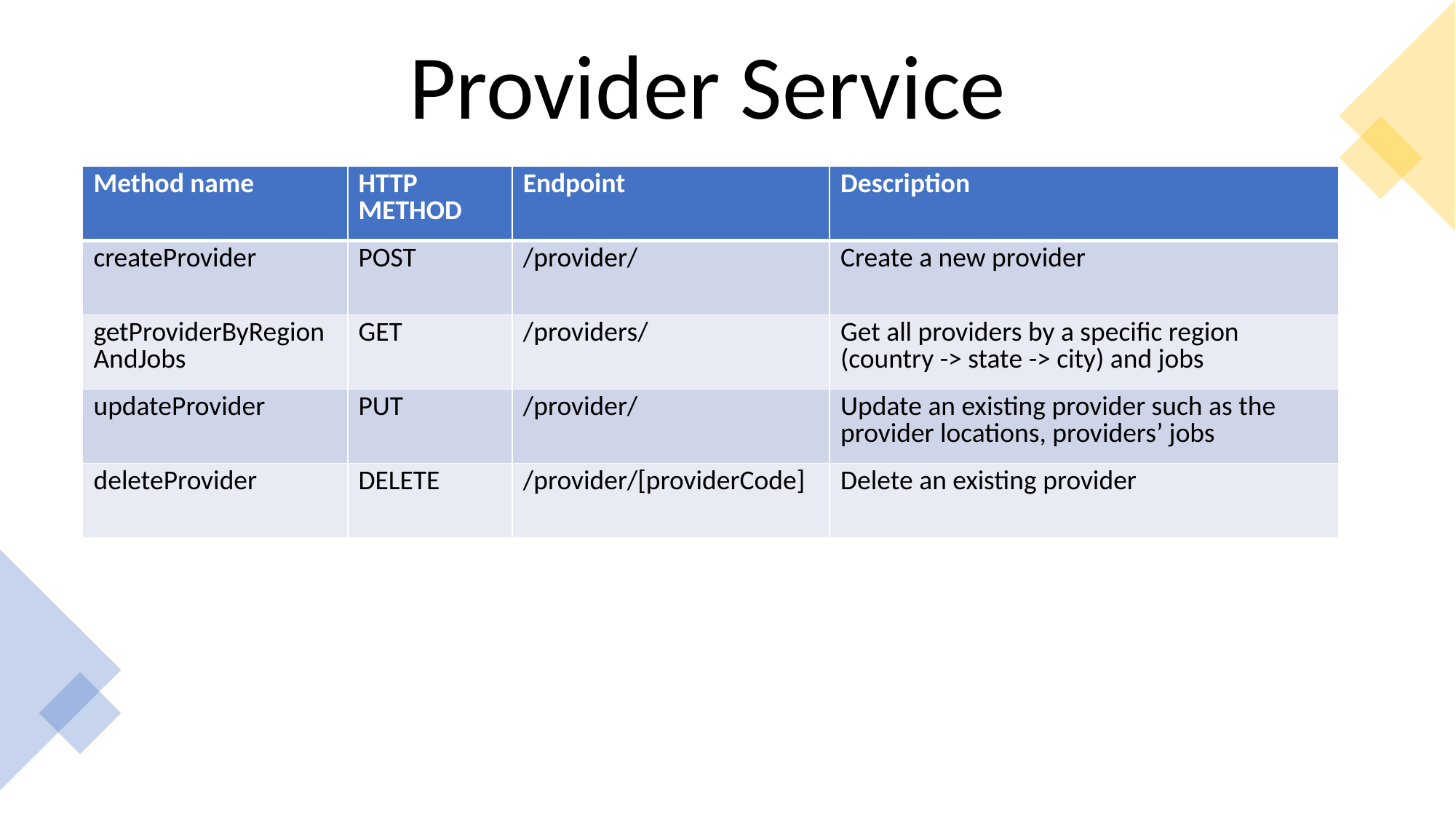

Provider Service

| Method name | HTTP METHOD | Endpoint | Description |
| --- | --- | --- | --- |
| createProvider | POST | /provider/ | Create a new provider |
| getProviderByRegionAndJobs | GET | /providers/ | Get all providers by a specific region (country -> state -> city) and jobs |
| updateProvider | PUT | /provider/ | Update an existing provider such as the provider locations, providers’ jobs |
| deleteProvider | DELETE | /provider/[providerCode] | Delete an existing provider |